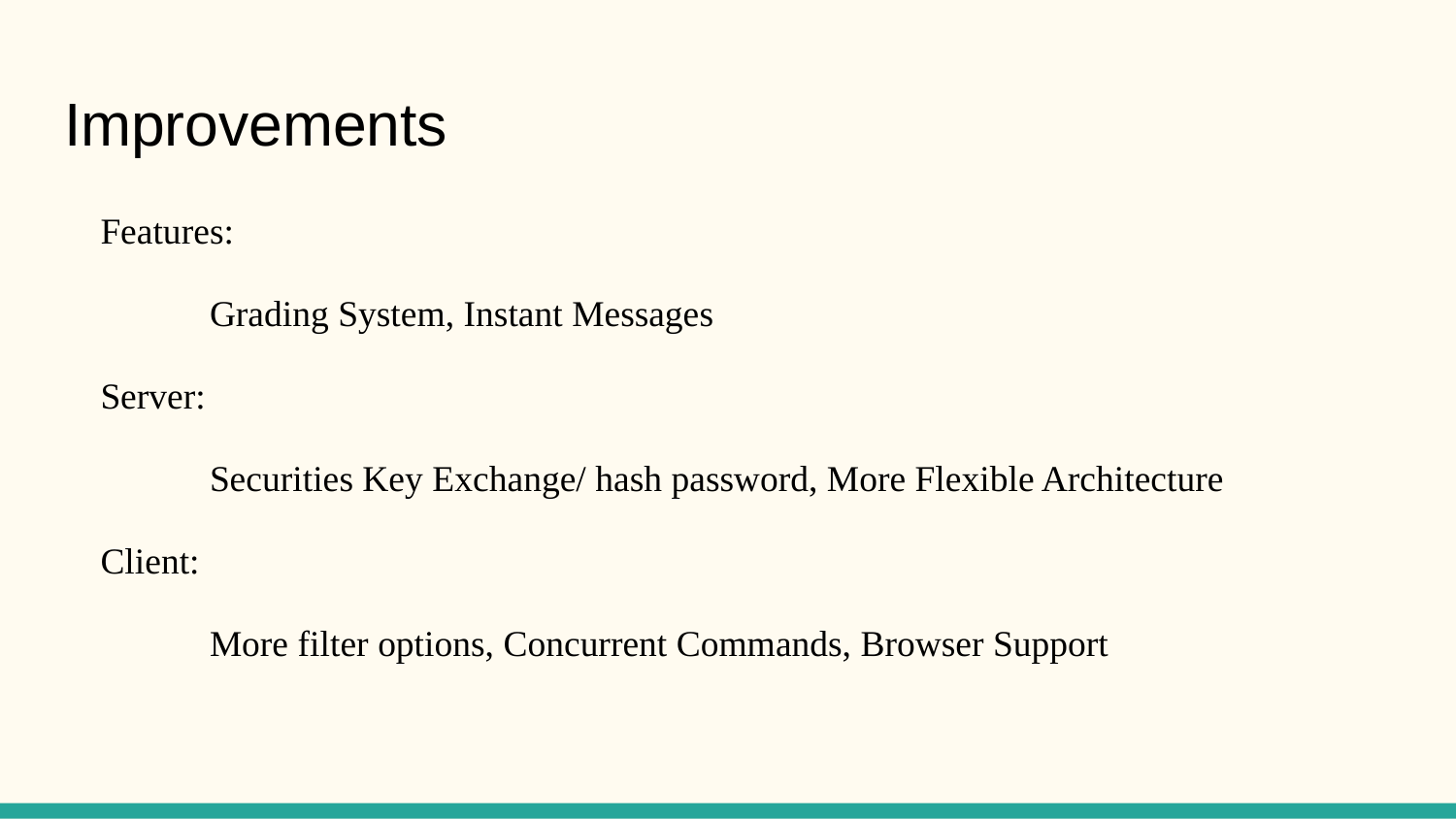

# Improvements
Features:
Grading System, Instant Messages
Server:
Securities Key Exchange/ hash password, More Flexible Architecture
Client:
More filter options, Concurrent Commands, Browser Support